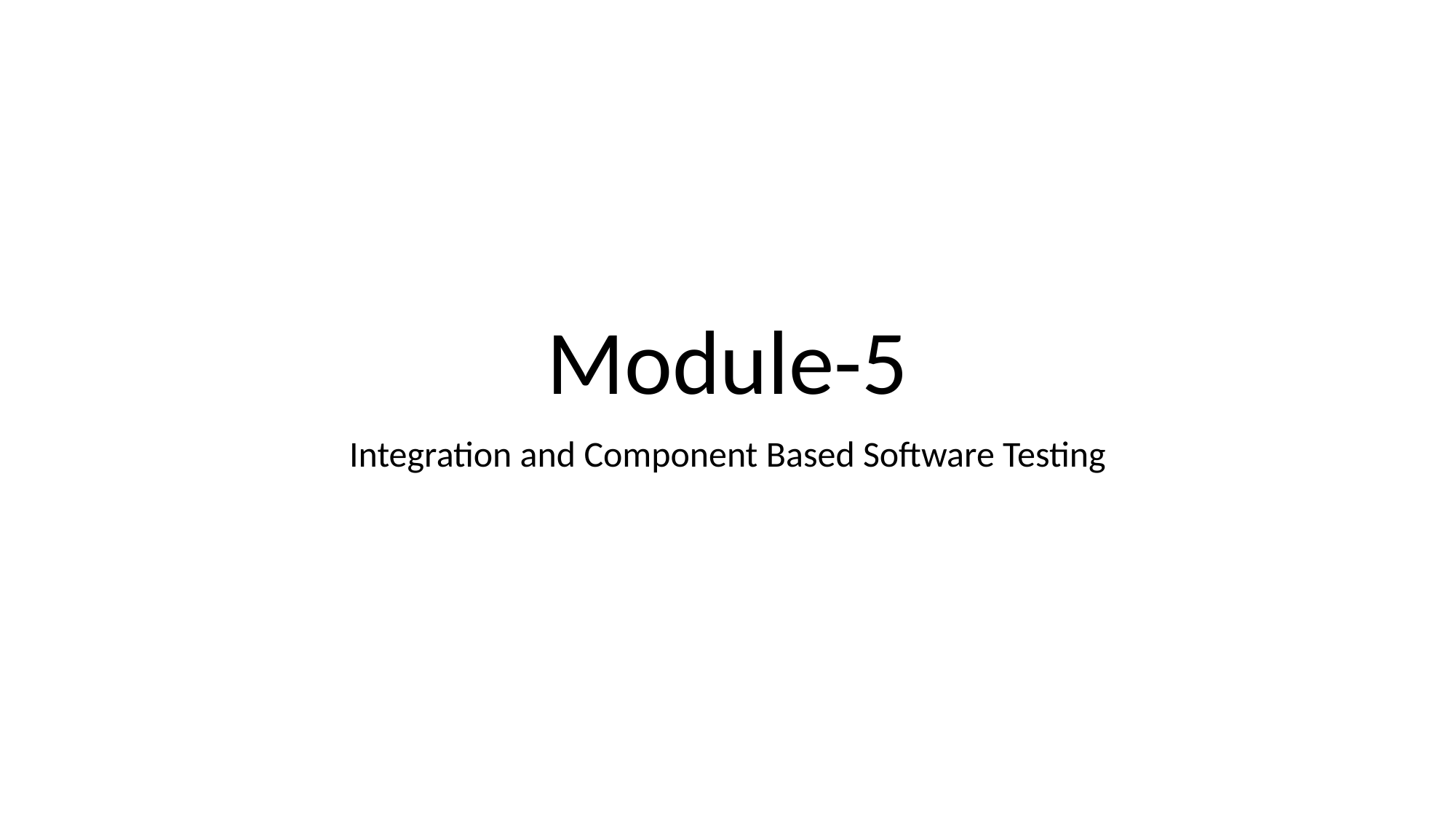

# Module-5
Integration and Component Based Software Testing